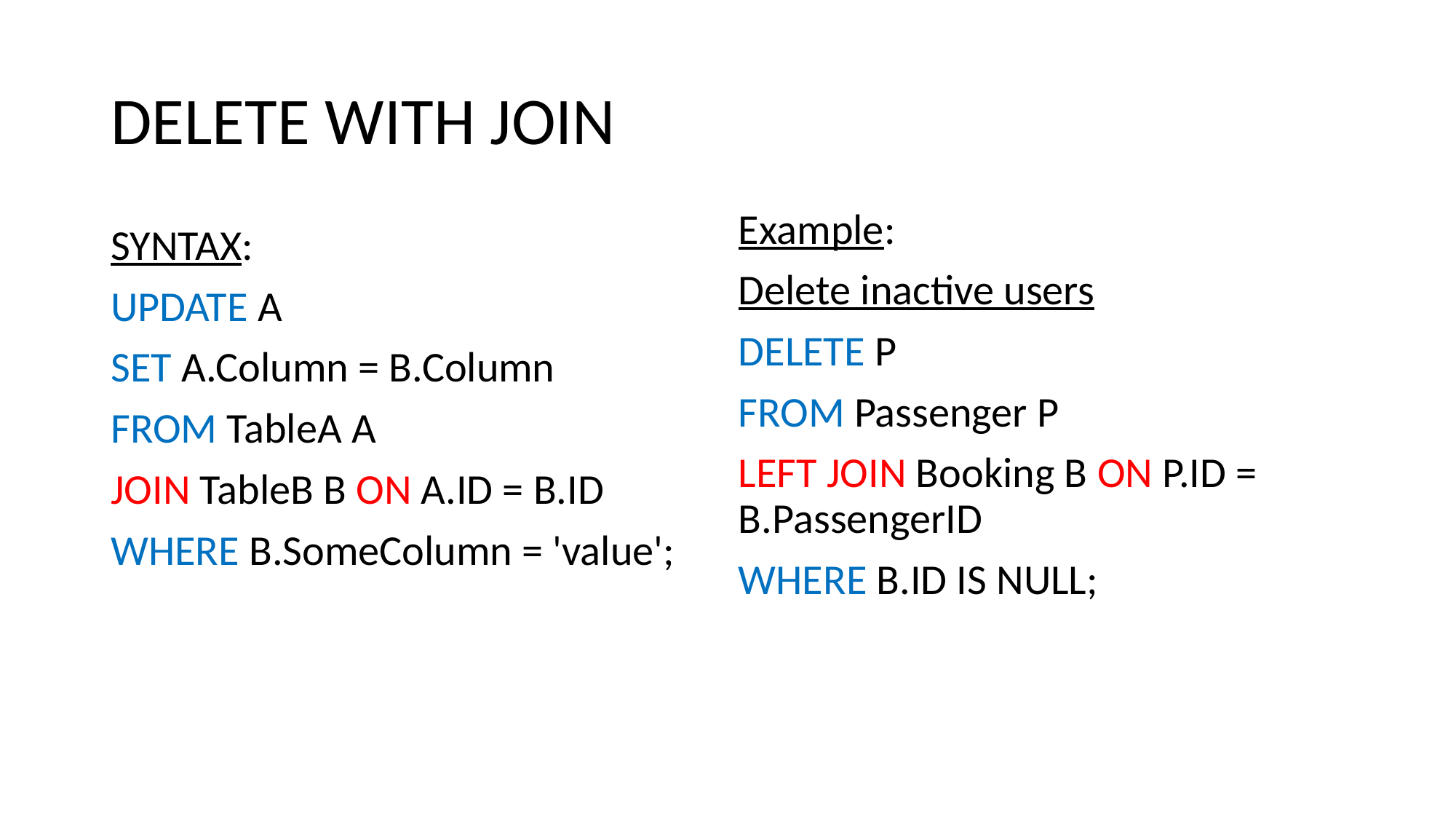

# DELETE WITH JOIN
Example:
Delete inactive users
DELETE P
FROM Passenger P
LEFT JOIN Booking B ON P.ID = B.PassengerID
WHERE B.ID IS NULL;

SYNTAX:
UPDATE A
SET A.Column = B.Column
FROM TableA A
JOIN TableB B ON A.ID = B.ID
WHERE B.SomeColumn = 'value';